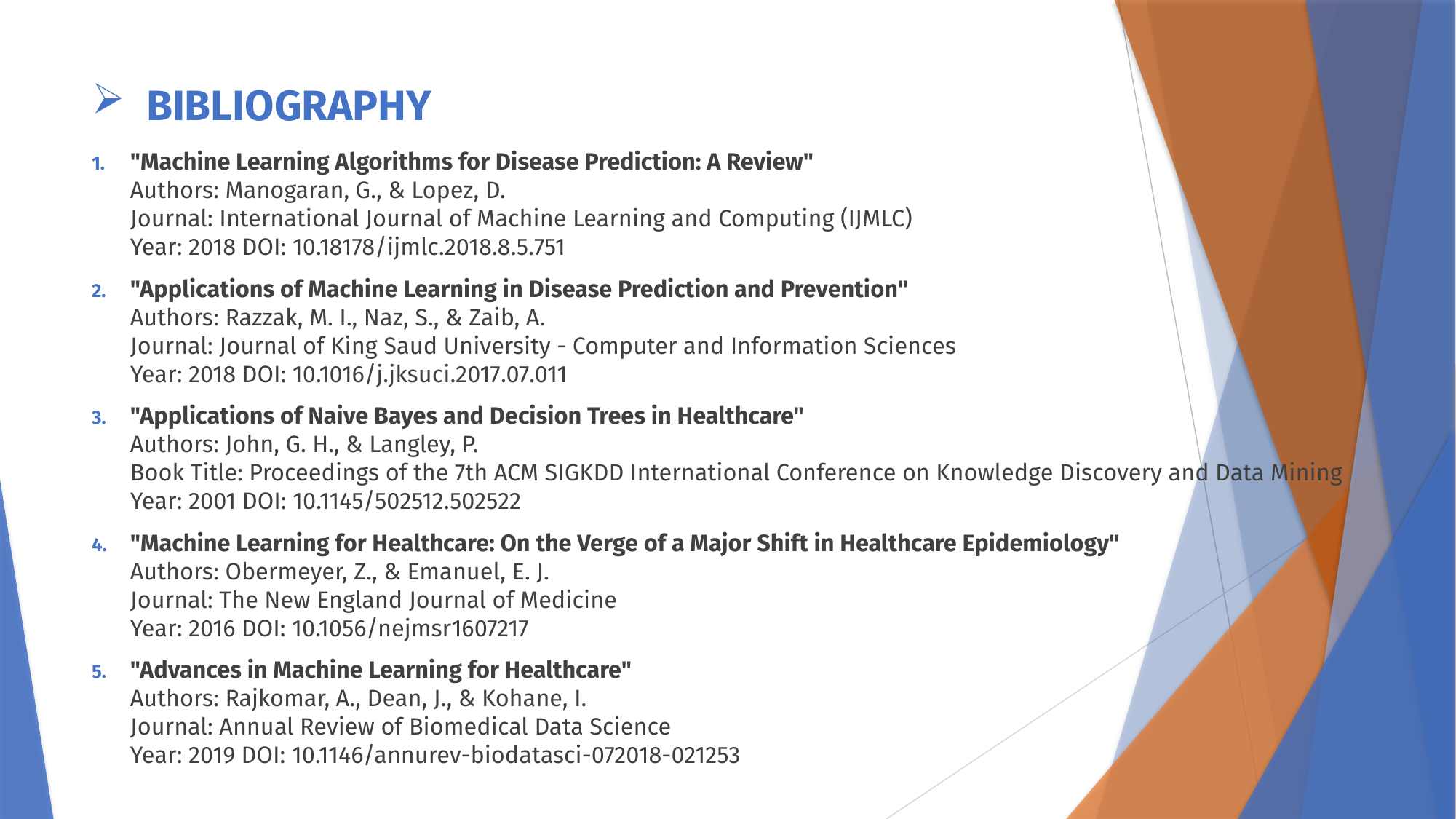

# BIBLIOGRAPHY
"Machine Learning Algorithms for Disease Prediction: A Review"
Authors: Manogaran, G., & Lopez, D.
Journal: International Journal of Machine Learning and Computing (IJMLC)
Year: 2018 DOI: 10.18178/ijmlc.2018.8.5.751
"Applications of Machine Learning in Disease Prediction and Prevention"
Authors: Razzak, M. I., Naz, S., & Zaib, A.
Journal: Journal of King Saud University - Computer and Information Sciences
Year: 2018 DOI: 10.1016/j.jksuci.2017.07.011
"Applications of Naive Bayes and Decision Trees in Healthcare"
Authors: John, G. H., & Langley, P.
Book Title: Proceedings of the 7th ACM SIGKDD International Conference on Knowledge Discovery and Data Mining
Year: 2001 DOI: 10.1145/502512.502522
"Machine Learning for Healthcare: On the Verge of a Major Shift in Healthcare Epidemiology"
Authors: Obermeyer, Z., & Emanuel, E. J.
Journal: The New England Journal of Medicine
Year: 2016 DOI: 10.1056/nejmsr1607217
"Advances in Machine Learning for Healthcare"
Authors: Rajkomar, A., Dean, J., & Kohane, I.
Journal: Annual Review of Biomedical Data Science
Year: 2019 DOI: 10.1146/annurev-biodatasci-072018-021253